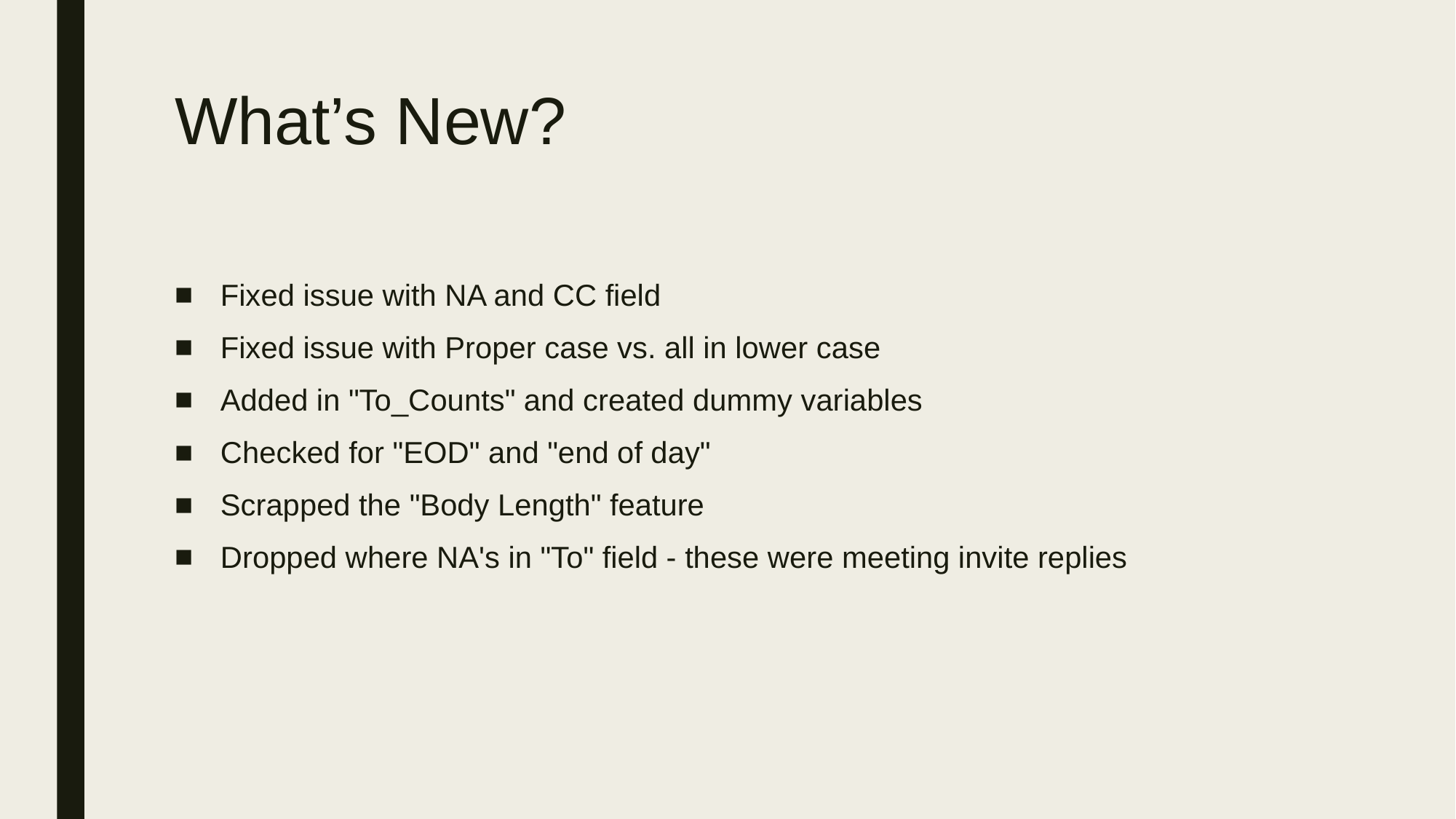

# What’s New?
Fixed issue with NA and CC field
Fixed issue with Proper case vs. all in lower case
Added in "To_Counts" and created dummy variables
Checked for "EOD" and "end of day"
Scrapped the "Body Length" feature
Dropped where NA's in "To" field - these were meeting invite replies